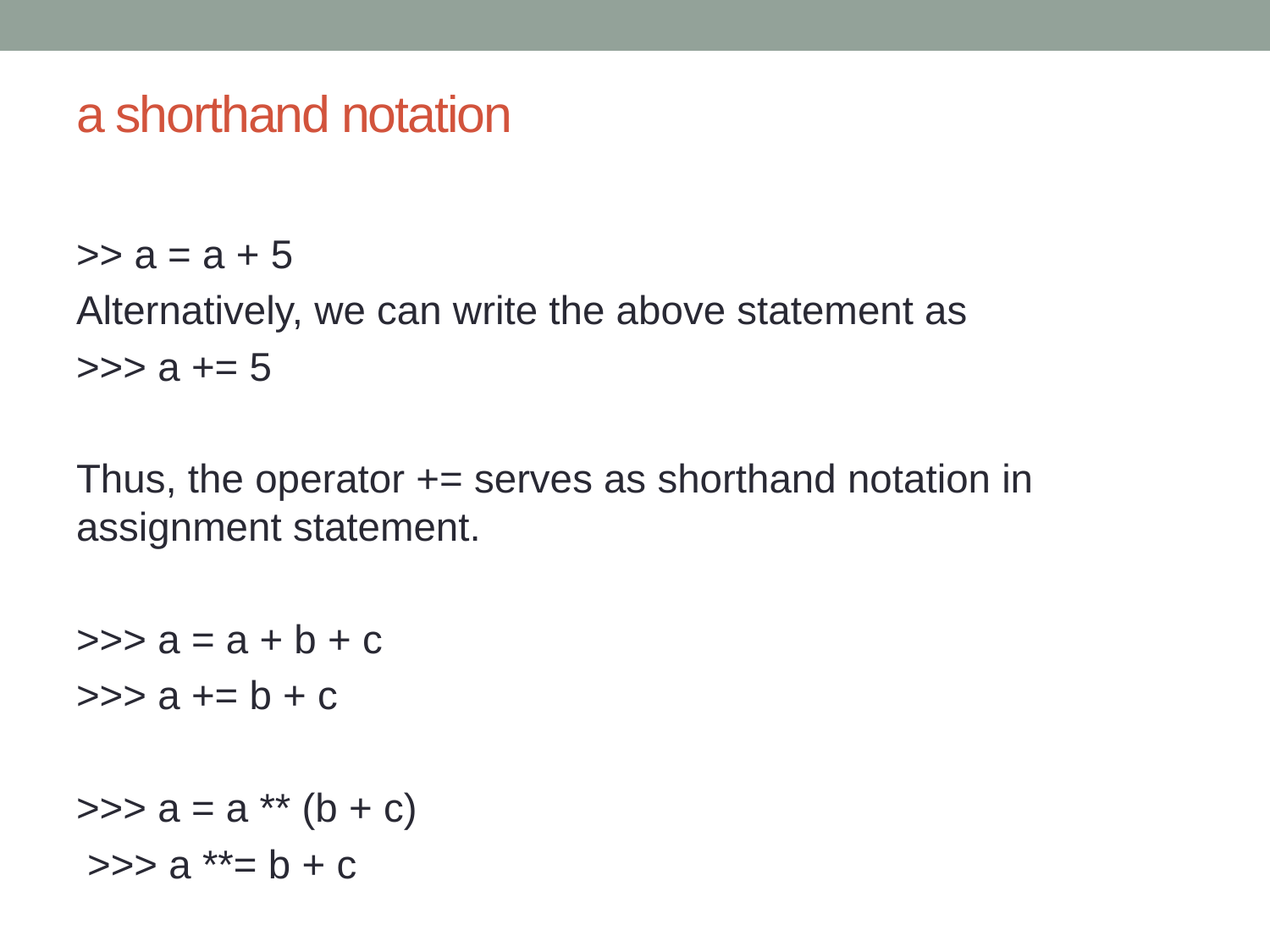

# a shorthand notation
>> a = a + 5
Alternatively, we can write the above statement as
>>> a += 5

Thus, the operator += serves as shorthand notation in assignment statement.

>>> a = a + b + c
>>> a += b + c

>>> a = a ** (b + c)
 >>> a **= b + c